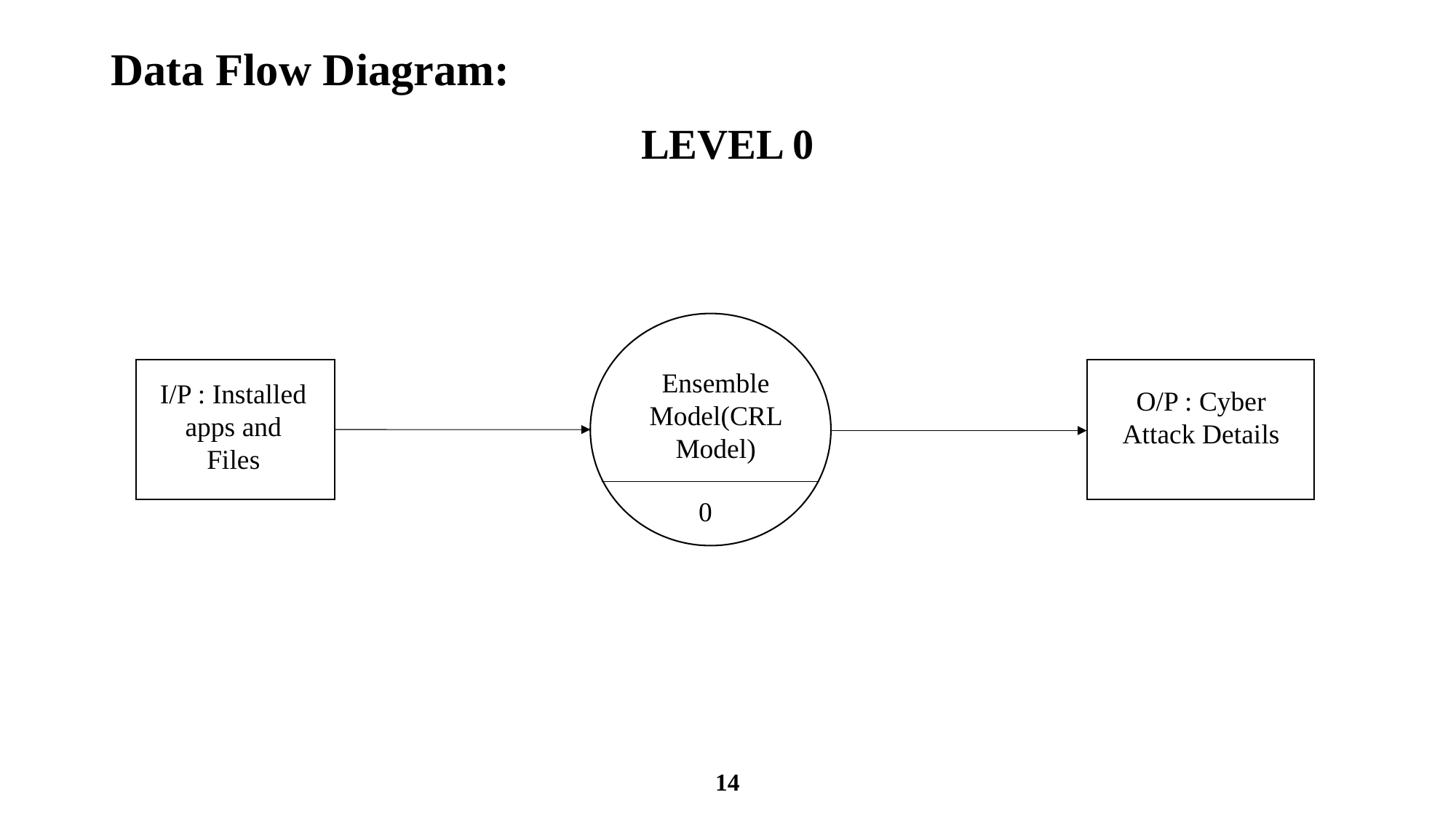

# Data Flow Diagram:
LEVEL 0

Ensemble Model(CRL Model)

I/P : Installed apps and Files
O/P : Cyber Attack Details
0
14